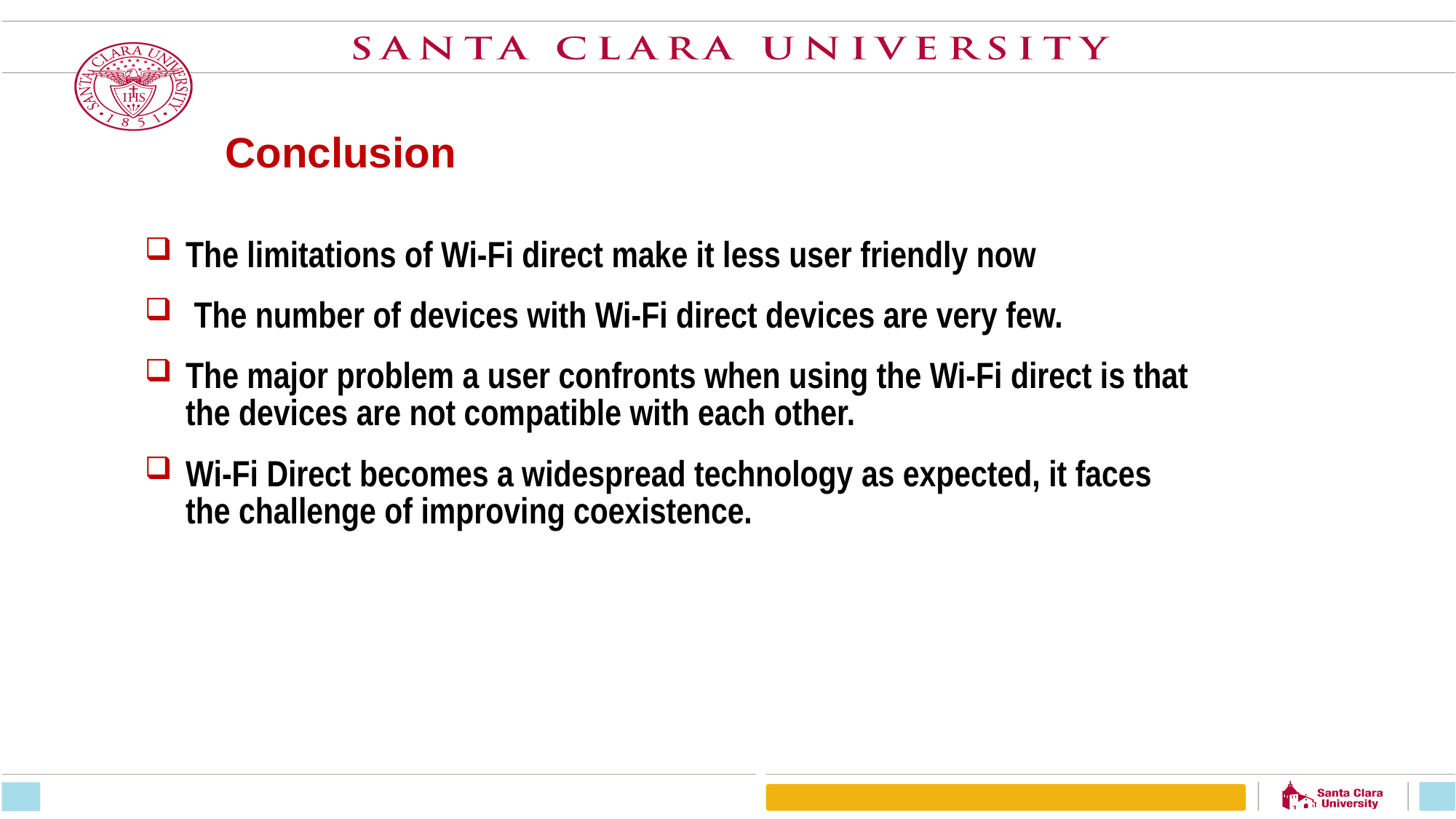

# Conclusion

The limitations of Wi-Fi direct make it less user friendly now
 The number of devices with Wi-Fi direct devices are very few.
The major problem a user confronts when using the Wi-Fi direct is that the devices are not compatible with each other.
Wi-Fi Direct becomes a widespread technology as expected, it faces the challenge of improving coexistence.